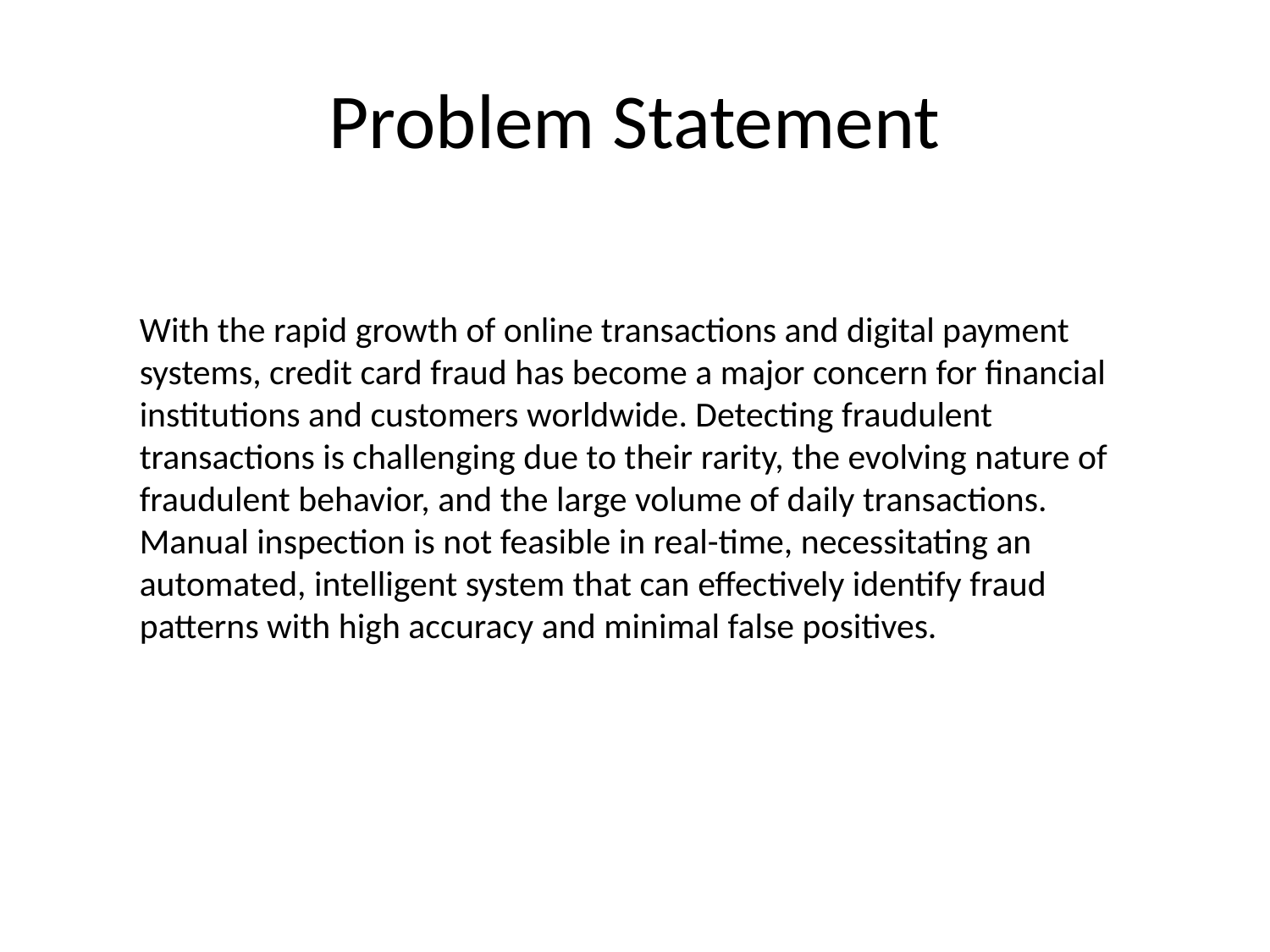

# Problem Statement

With the rapid growth of online transactions and digital payment systems, credit card fraud has become a major concern for financial institutions and customers worldwide. Detecting fraudulent transactions is challenging due to their rarity, the evolving nature of fraudulent behavior, and the large volume of daily transactions. Manual inspection is not feasible in real-time, necessitating an automated, intelligent system that can effectively identify fraud patterns with high accuracy and minimal false positives.